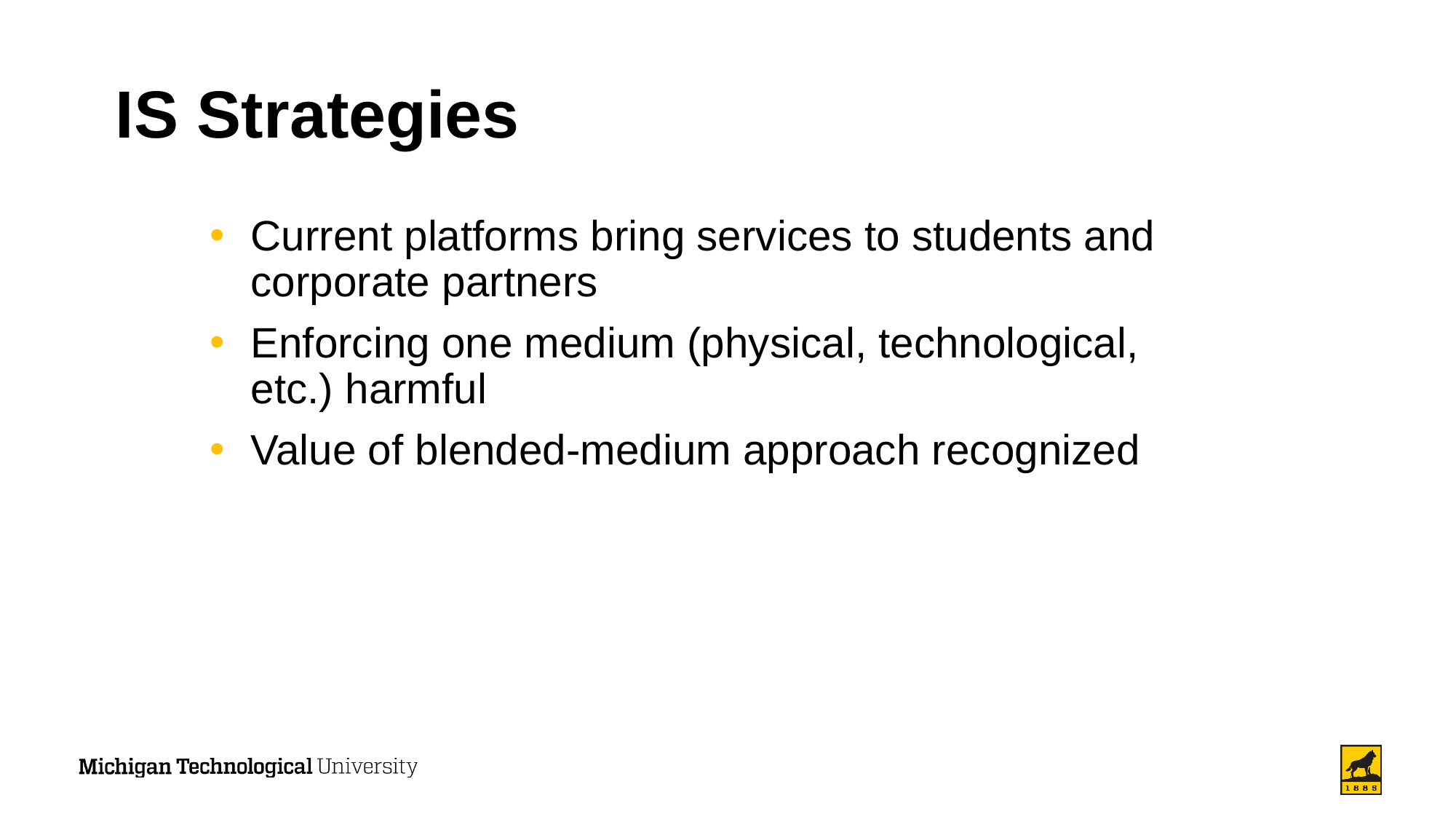

# IS Strategies
Current platforms bring services to students and corporate partners
Enforcing one medium (physical, technological, etc.) harmful
Value of blended-medium approach recognized